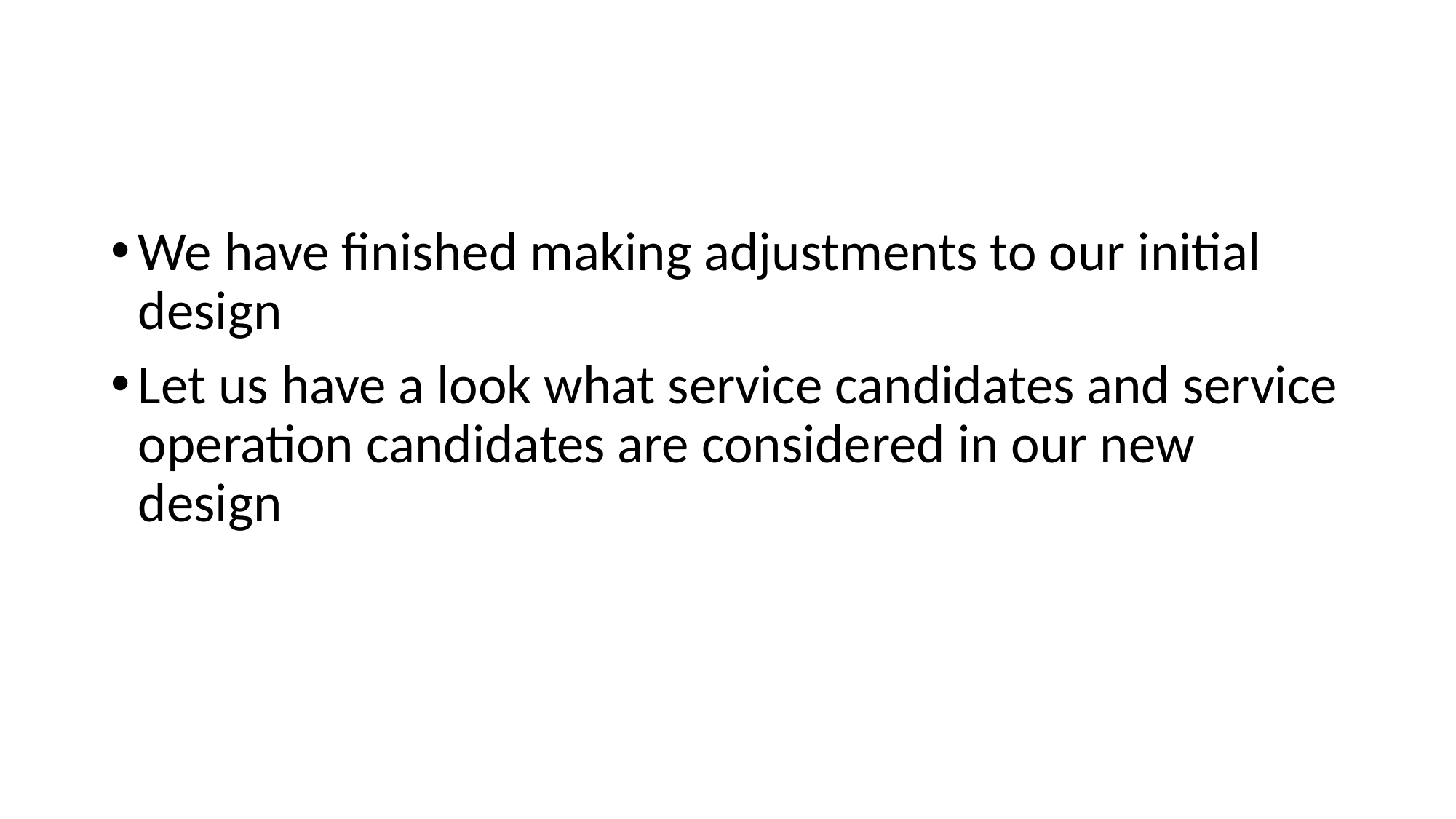

We have finished making adjustments to our initial design
Let us have a look what service candidates and service operation candidates are considered in our new design